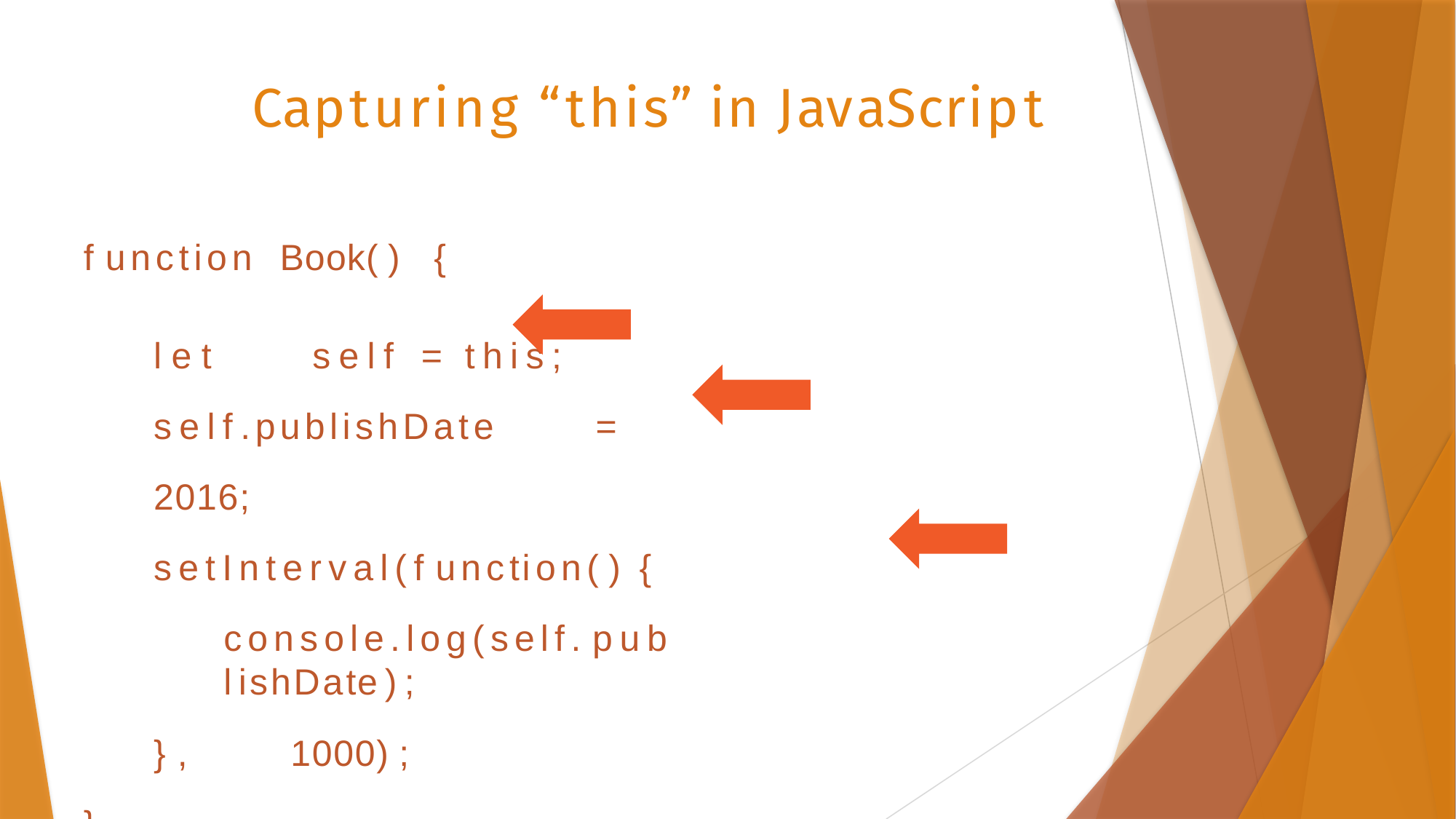

# Capturing “this” in JavaScript
function
Book()	{

let	self	=	this; self.publishDate	=	2016; setInterval(function()	{
console.log(self.publishDate);
},	1000);
}